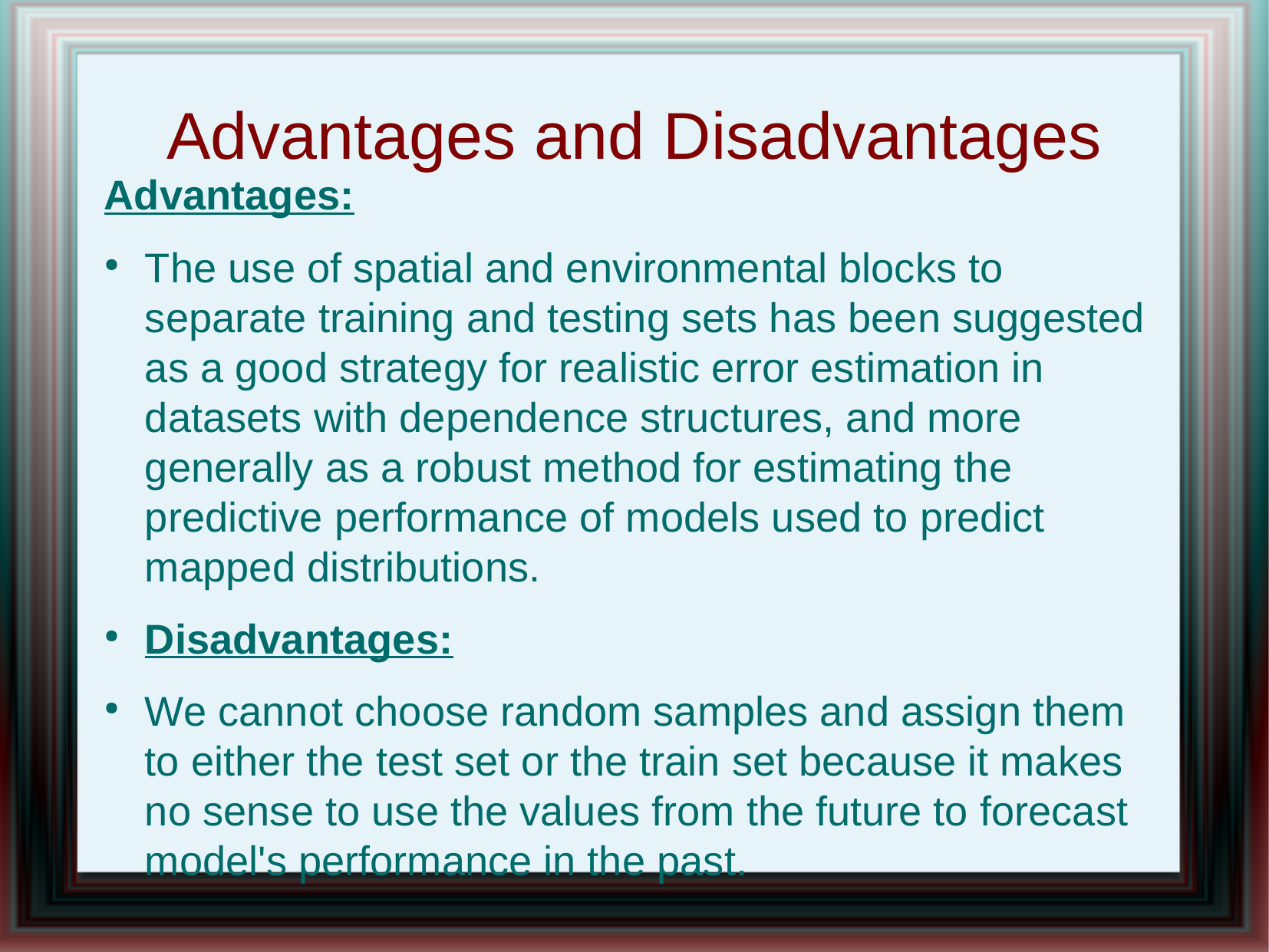

Advantages and Disadvantages
Advantages:
The use of spatial and environmental blocks to separate training and testing sets has been suggested as a good strategy for realistic error estimation in datasets with dependence structures, and more generally as a robust method for estimating the predictive performance of models used to predict mapped distributions.
Disadvantages:
We cannot choose random samples and assign them to either the test set or the train set because it makes no sense to use the values from the future to forecast model's performance in the past.